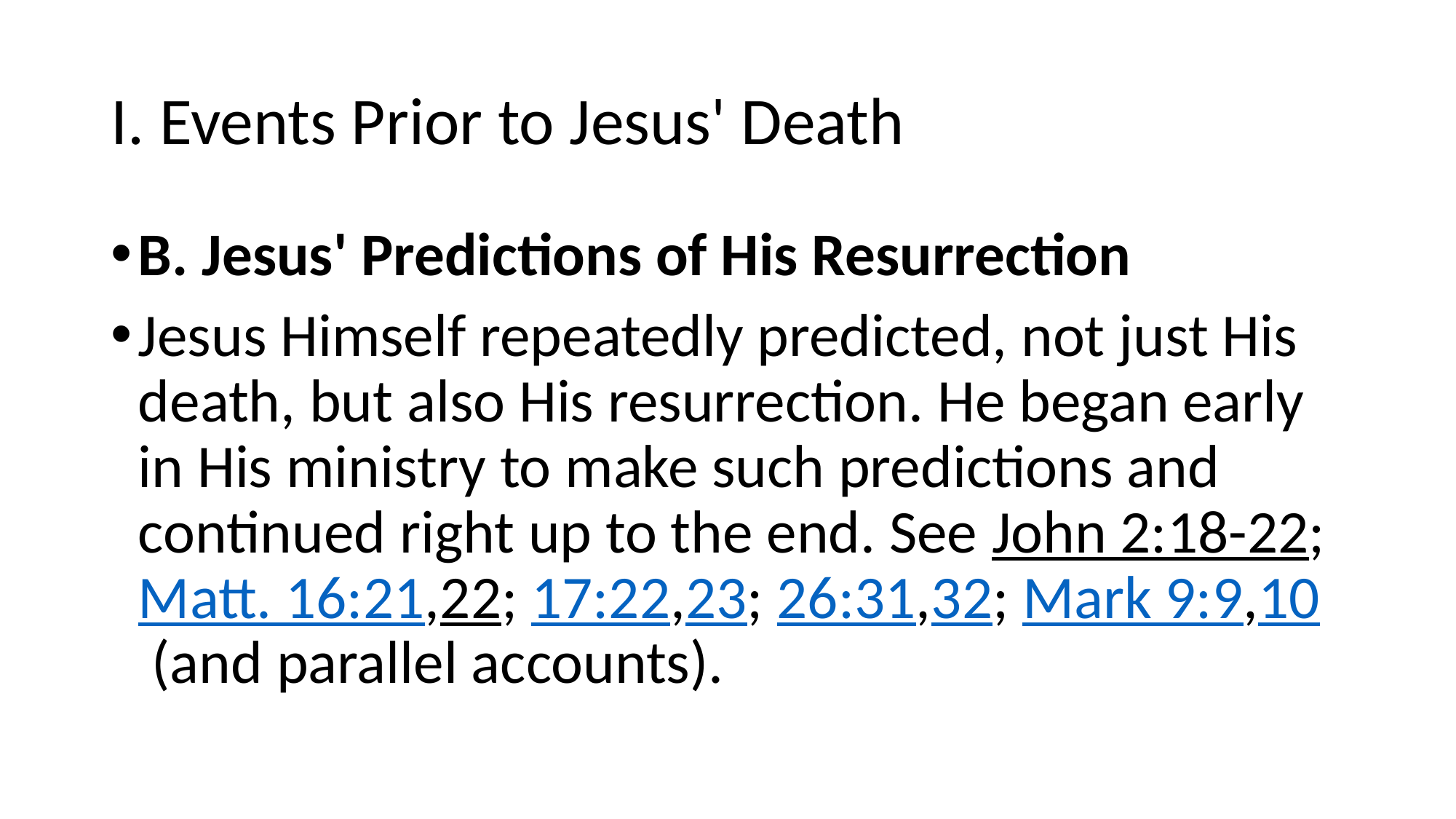

# I. Events Prior to Jesus' Death
B. Jesus' Predictions of His Resurrection
Jesus Himself repeatedly predicted, not just His death, but also His resurrection. He began early in His ministry to make such predictions and continued right up to the end. See John 2:18-22; Matt. 16:21,22; 17:22,23; 26:31,32; Mark 9:9,10 (and parallel accounts).